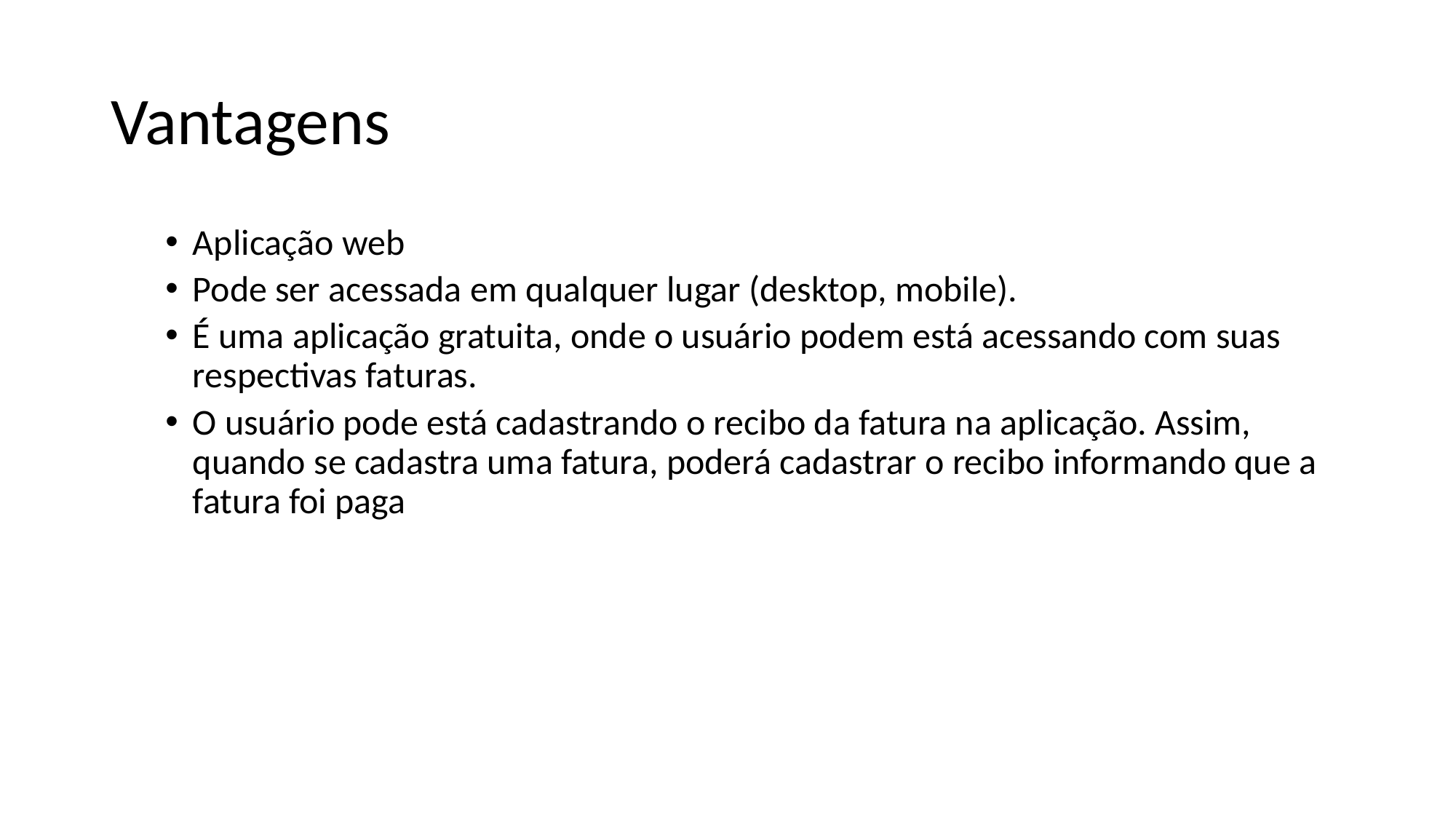

# Vantagens
Aplicação web
Pode ser acessada em qualquer lugar (desktop, mobile).
É uma aplicação gratuita, onde o usuário podem está acessando com suas respectivas faturas.
O usuário pode está cadastrando o recibo da fatura na aplicação. Assim, quando se cadastra uma fatura, poderá cadastrar o recibo informando que a fatura foi paga